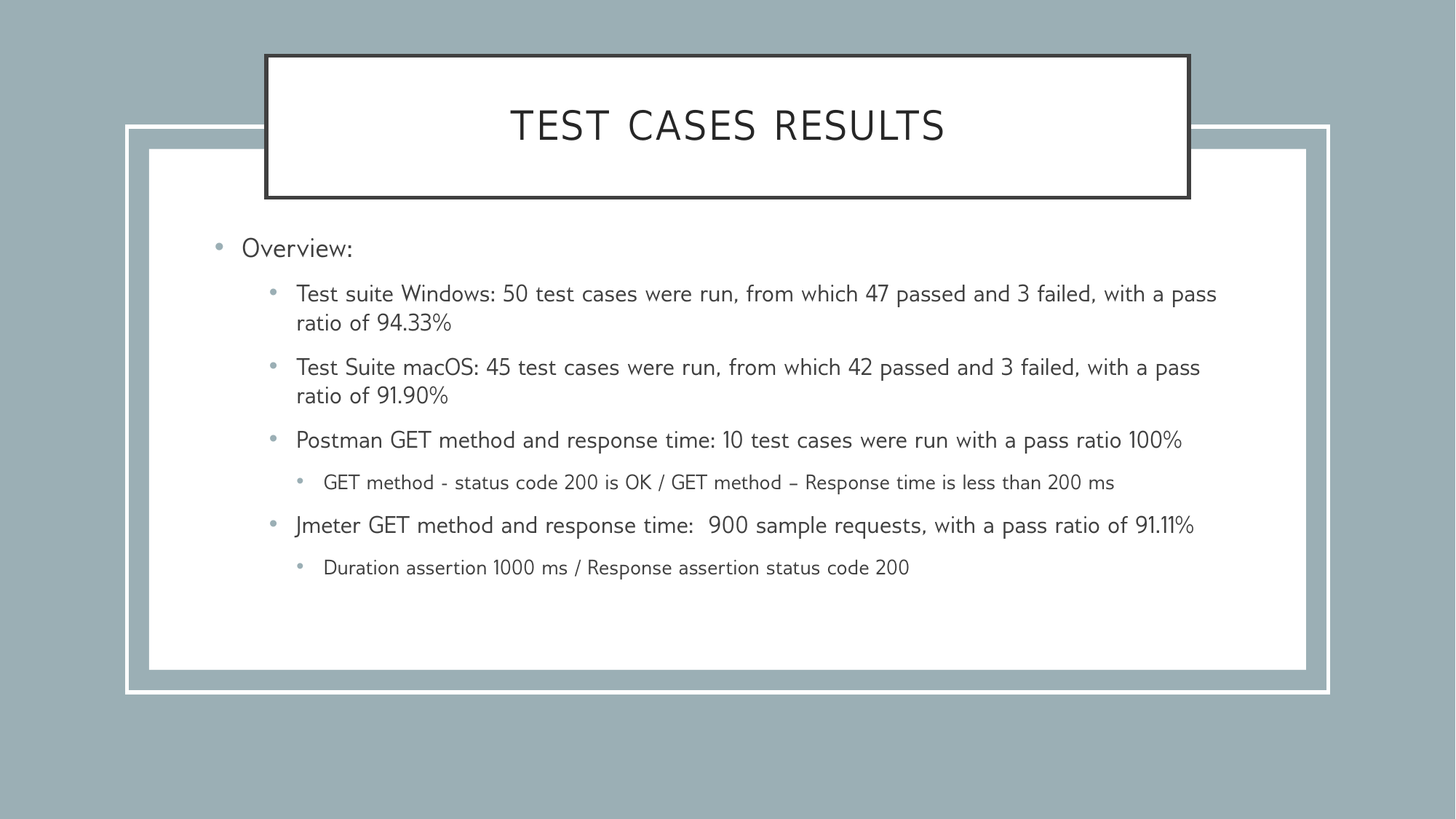

# Test cases results

Overview:
Test suite Windows: 50 test cases were run, from which 47 passed and 3 failed, with a pass ratio of 94.33%
Test Suite macOS: 45 test cases were run, from which 42 passed and 3 failed, with a pass ratio of 91.90%
Postman GET method and response time: 10 test cases were run with a pass ratio 100%
GET method - status code 200 is OK / GET method – Response time is less than 200 ms
Jmeter GET method and response time:  900 sample requests, with a pass ratio of 91.11%
Duration assertion 1000 ms / Response assertion status code 200